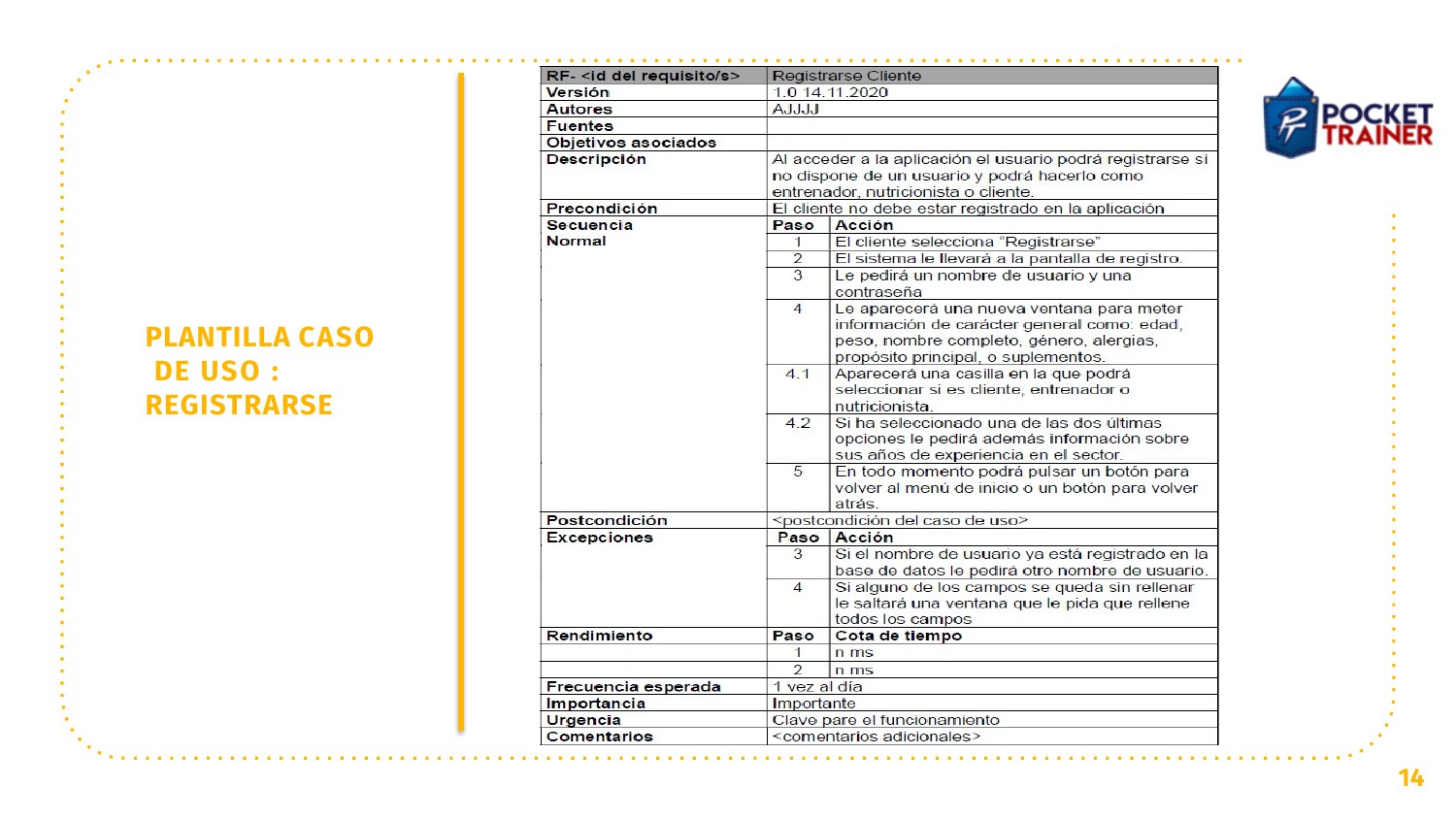

# PLANTILLA CASO  DE USO :  REGISTRARSE
14